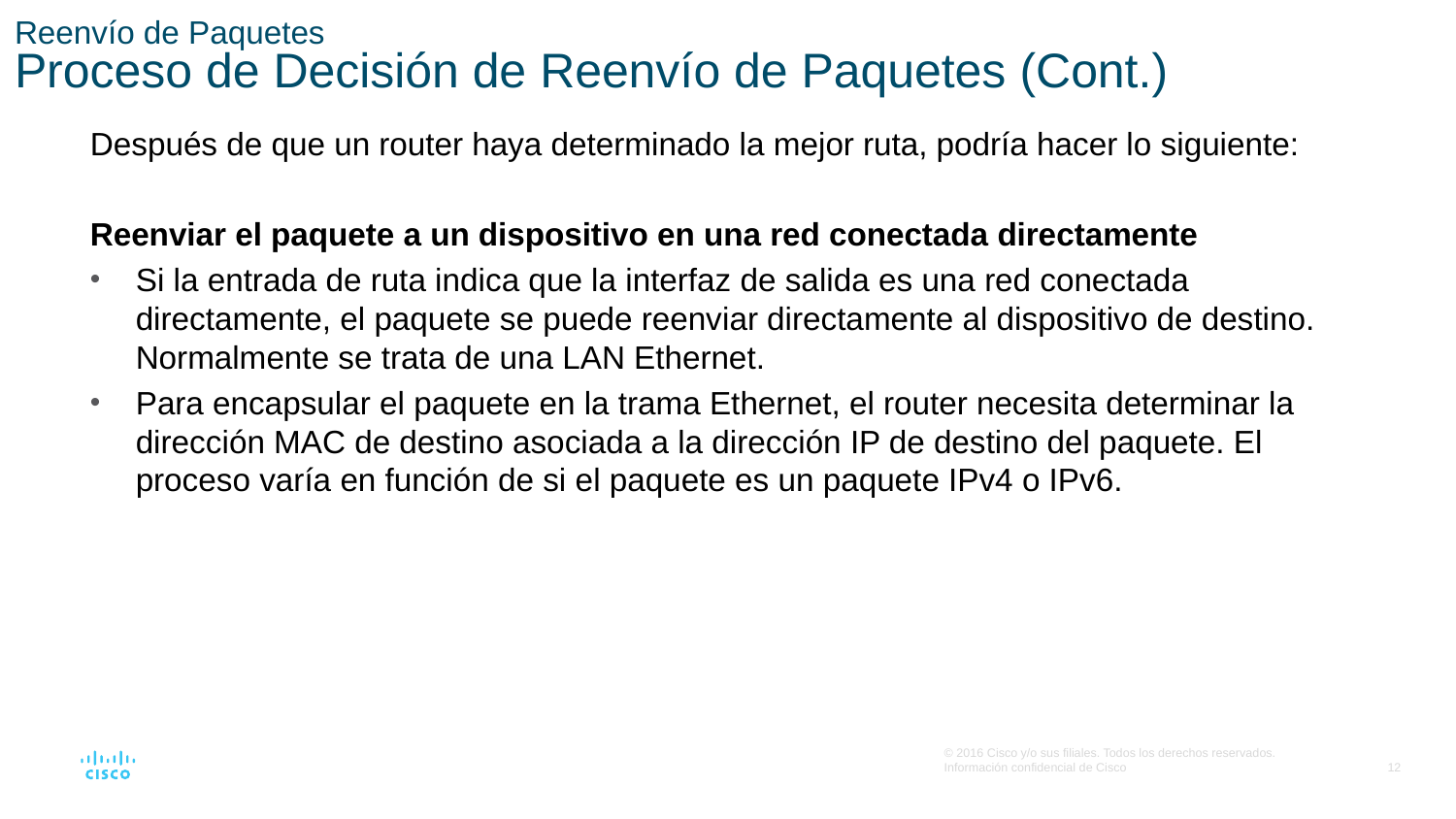

# Reenvío de Paquetes Proceso de Decisión de Reenvío de Paquetes (Cont.)
Después de que un router haya determinado la mejor ruta, podría hacer lo siguiente:

Reenviar el paquete a un dispositivo en una red conectada directamente
Si la entrada de ruta indica que la interfaz de salida es una red conectada directamente, el paquete se puede reenviar directamente al dispositivo de destino. Normalmente se trata de una LAN Ethernet.
Para encapsular el paquete en la trama Ethernet, el router necesita determinar la dirección MAC de destino asociada a la dirección IP de destino del paquete. El proceso varía en función de si el paquete es un paquete IPv4 o IPv6.